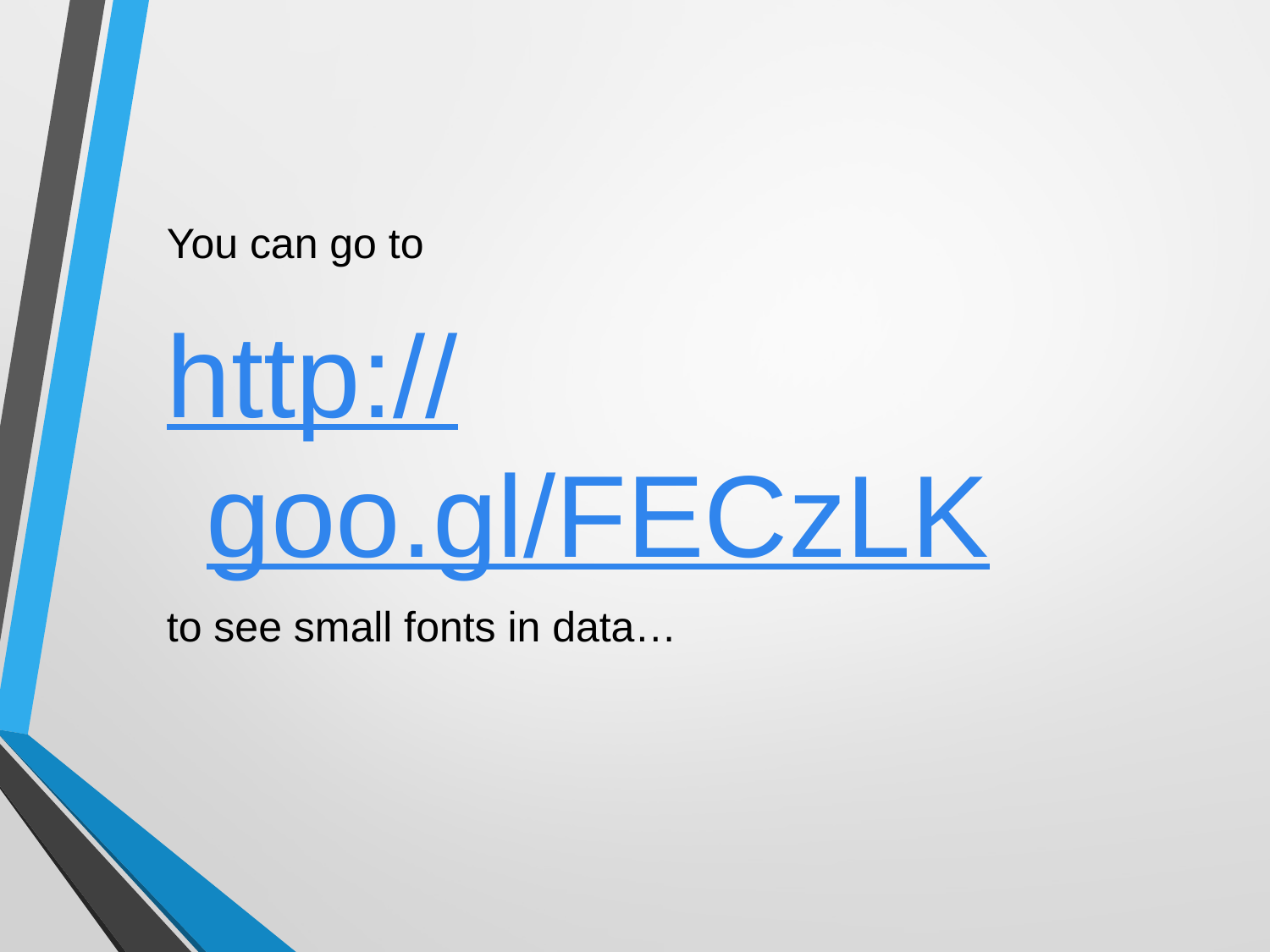

You can go to
http://goo.gl/FECzLK
to see small fonts in data…